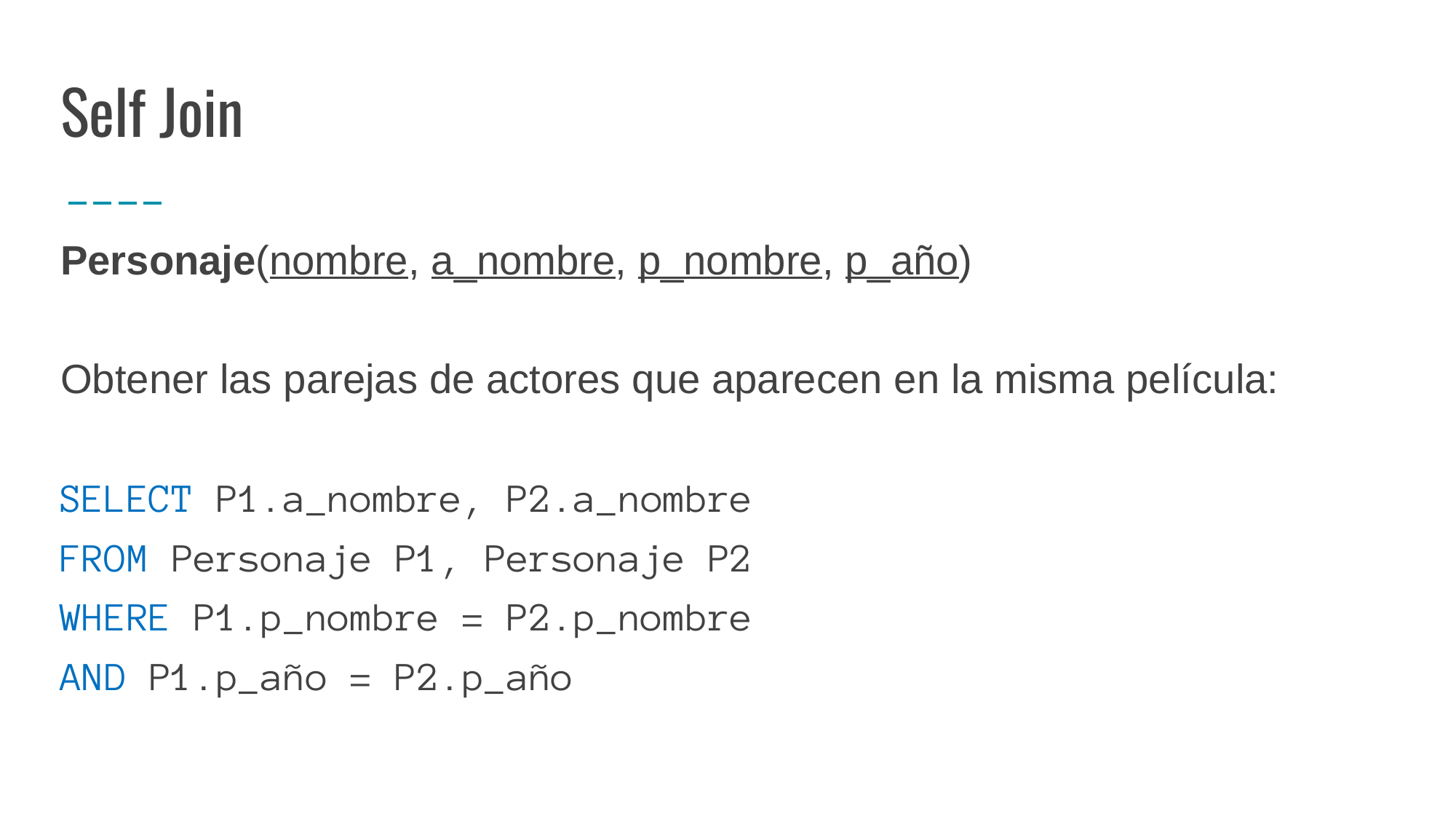

# Self Join
Personaje(nombre, a_nombre, p_nombre, p_año)

Obtener las parejas de actores que aparecen en la misma película:

SELECT P1.a_nombre, P2.a_nombre
FROM Personaje P1, Personaje P2
WHERE P1.p_nombre = P2.p_nombre
AND P1.p_año = P2.p_año